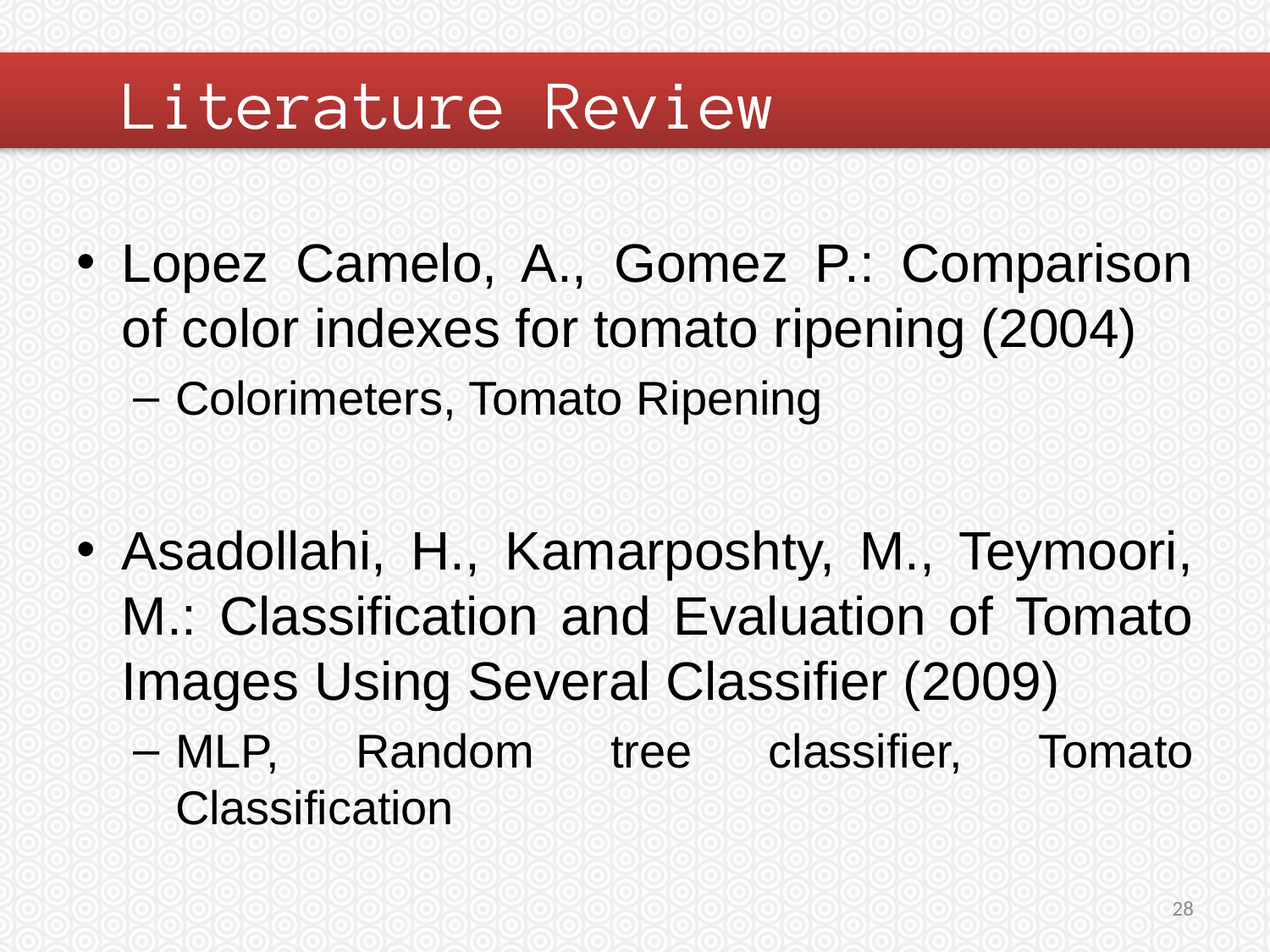

#
	Literature Review
Lopez Camelo, A., Gomez P.: Comparison of color indexes for tomato ripening (2004)
Colorimeters, Tomato Ripening

Asadollahi, H., Kamarposhty, M., Teymoori, M.: Classification and Evaluation of Tomato Images Using Several Classifier (2009)
MLP, Random tree classifier, Tomato Classification
28